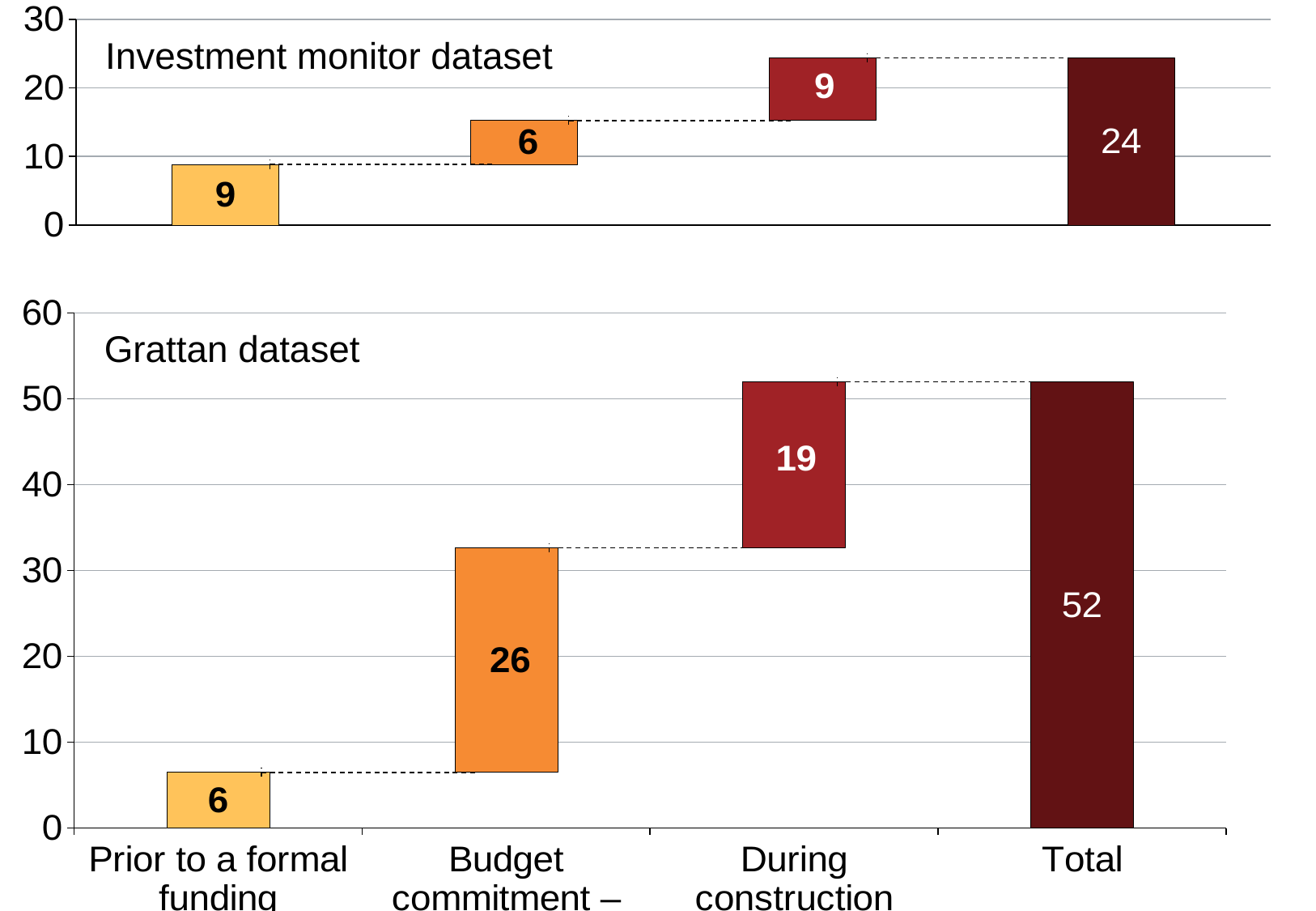

[unsupported chart]

Investment monitor dataset

[unsupported chart]

Grattan dataset